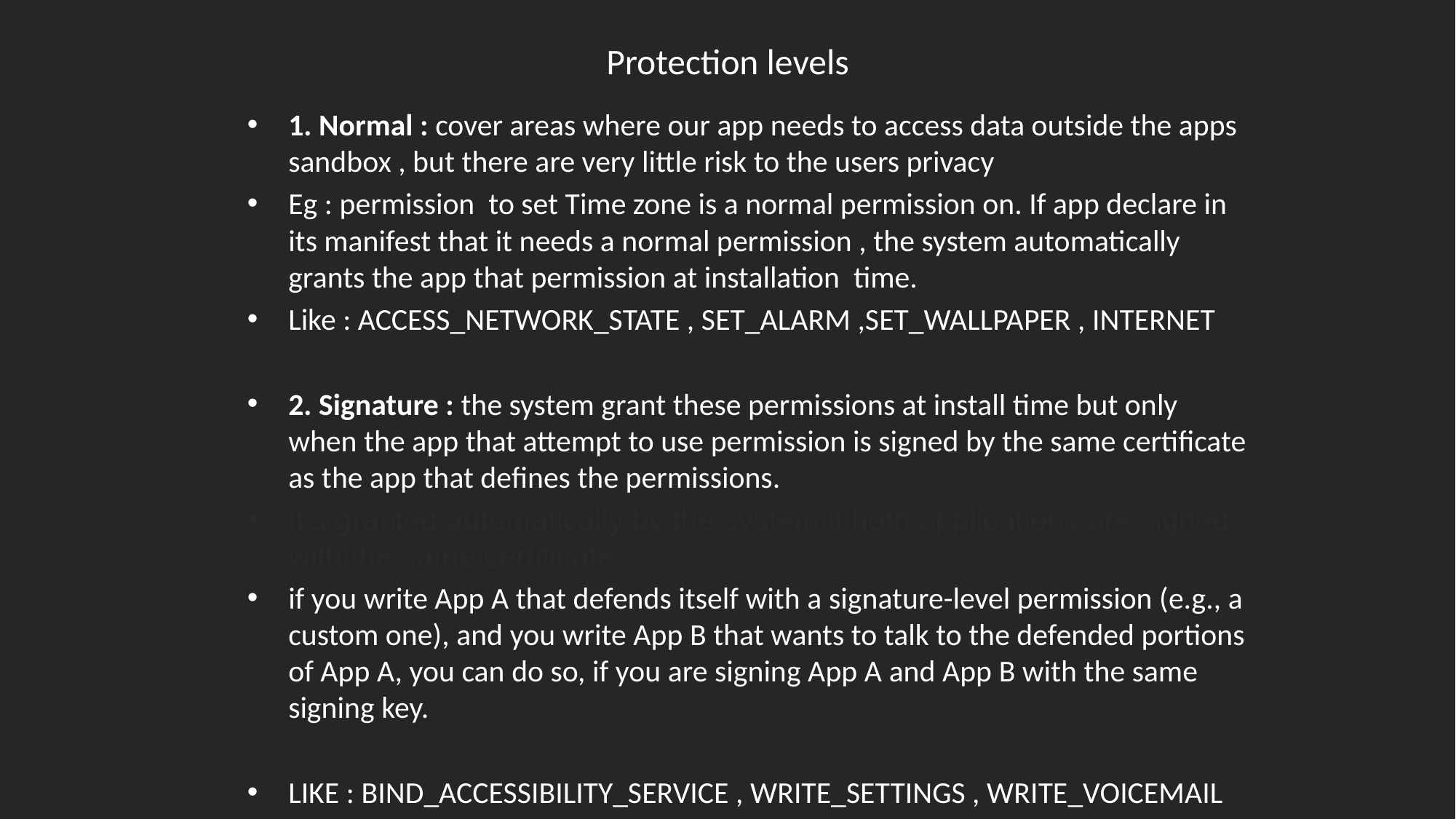

# Protection levels
1. Normal : cover areas where our app needs to access data outside the apps sandbox , but there are very little risk to the users privacy
Eg : permission  to set Time zone is a normal permission on. If app declare in its manifest that it needs a normal permission , the system automatically grants the app that permission at installation  time.
Like : ACCESS_NETWORK_STATE , SET_ALARM ,SET_WALLPAPER , INTERNET

2. Signature : the system grant these permissions at install time but only when the app that attempt to use permission is signed by the same certificate as the app that defines the permissions.
It’s granted automatically by the system if both applications are signed with the same certificate
if you write App A that defends itself with a signature-level permission (e.g., a custom one), and you write App B that wants to talk to the defended portions of App A, you can do so, if you are signing App A and App B with the same signing key.

LIKE : BIND_ACCESSIBILITY_SERVICE , WRITE_SETTINGS , WRITE_VOICEMAIL